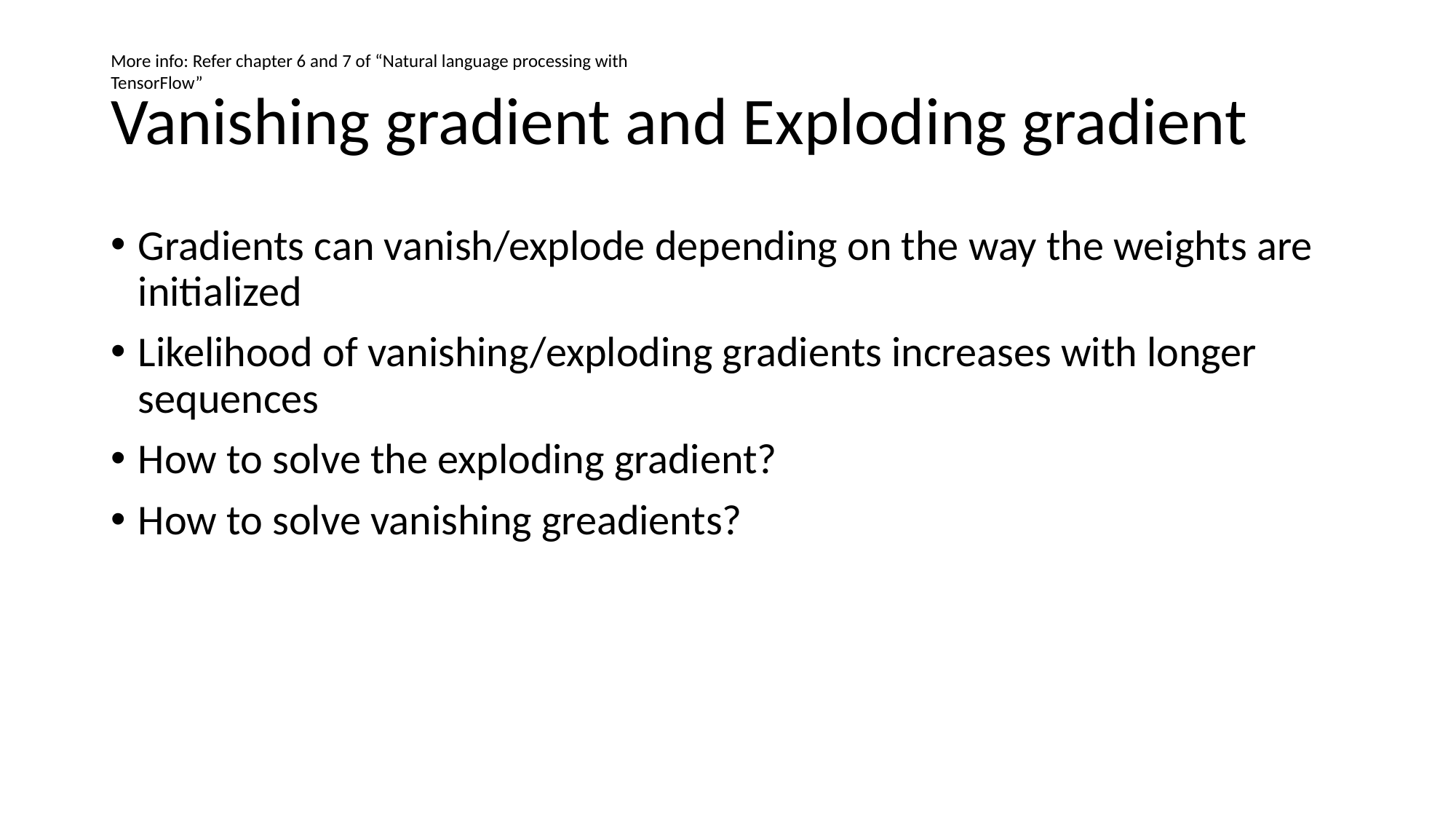

# Vanishing gradient and Exploding gradient
More info: Refer chapter 6 and 7 of “Natural language processing with TensorFlow”
Gradients can vanish/explode depending on the way the weights are initialized
Likelihood of vanishing/exploding gradients increases with longer sequences
How to solve the exploding gradient?
How to solve vanishing greadients?